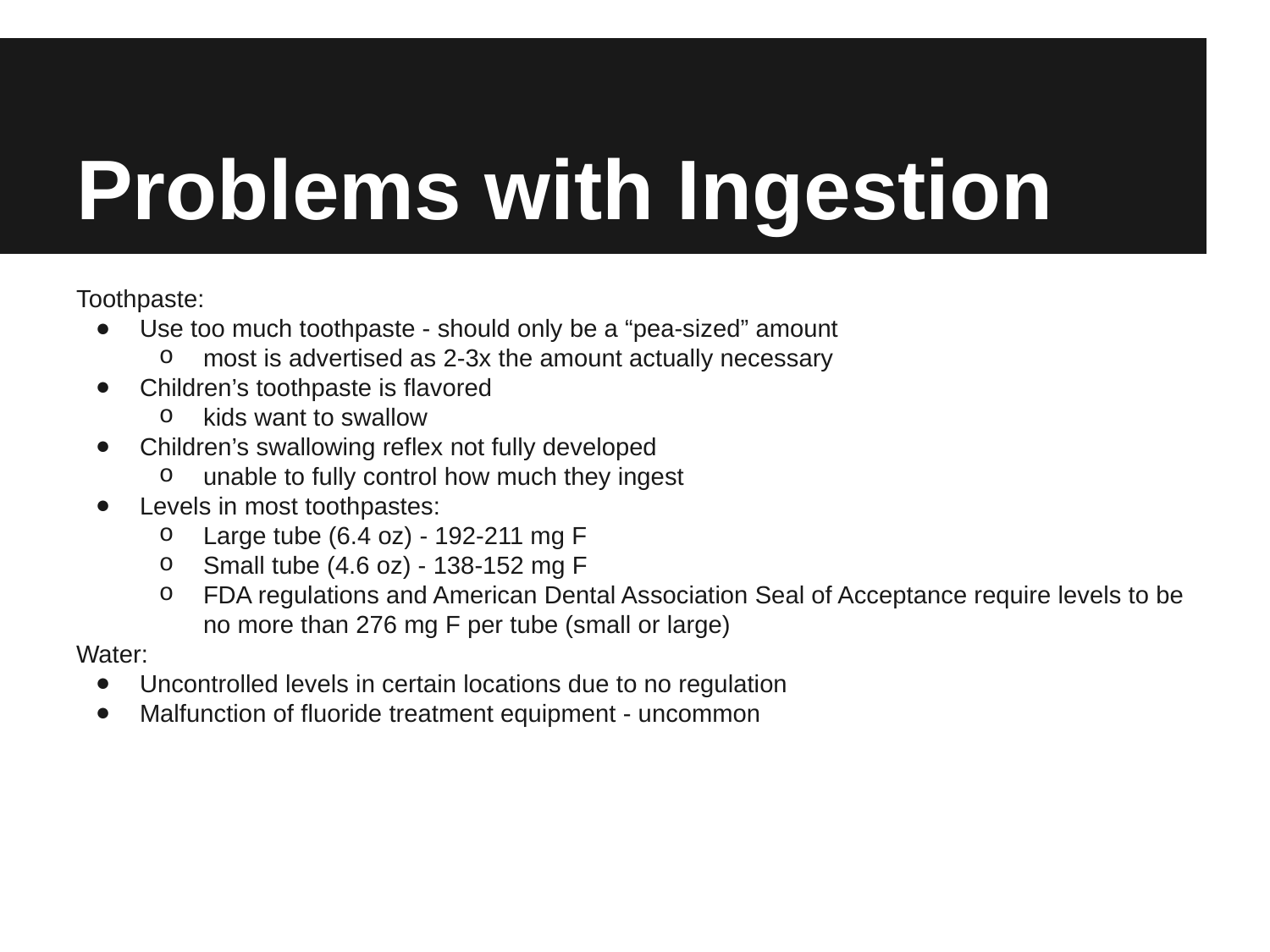

# Problems with Ingestion
Toothpaste:
Use too much toothpaste - should only be a “pea-sized” amount
most is advertised as 2-3x the amount actually necessary
Children’s toothpaste is flavored
kids want to swallow
Children’s swallowing reflex not fully developed
unable to fully control how much they ingest
Levels in most toothpastes:
Large tube (6.4 oz) - 192-211 mg F
Small tube (4.6 oz) - 138-152 mg F
FDA regulations and American Dental Association Seal of Acceptance require levels to be no more than 276 mg F per tube (small or large)
Water:
Uncontrolled levels in certain locations due to no regulation
Malfunction of fluoride treatment equipment - uncommon